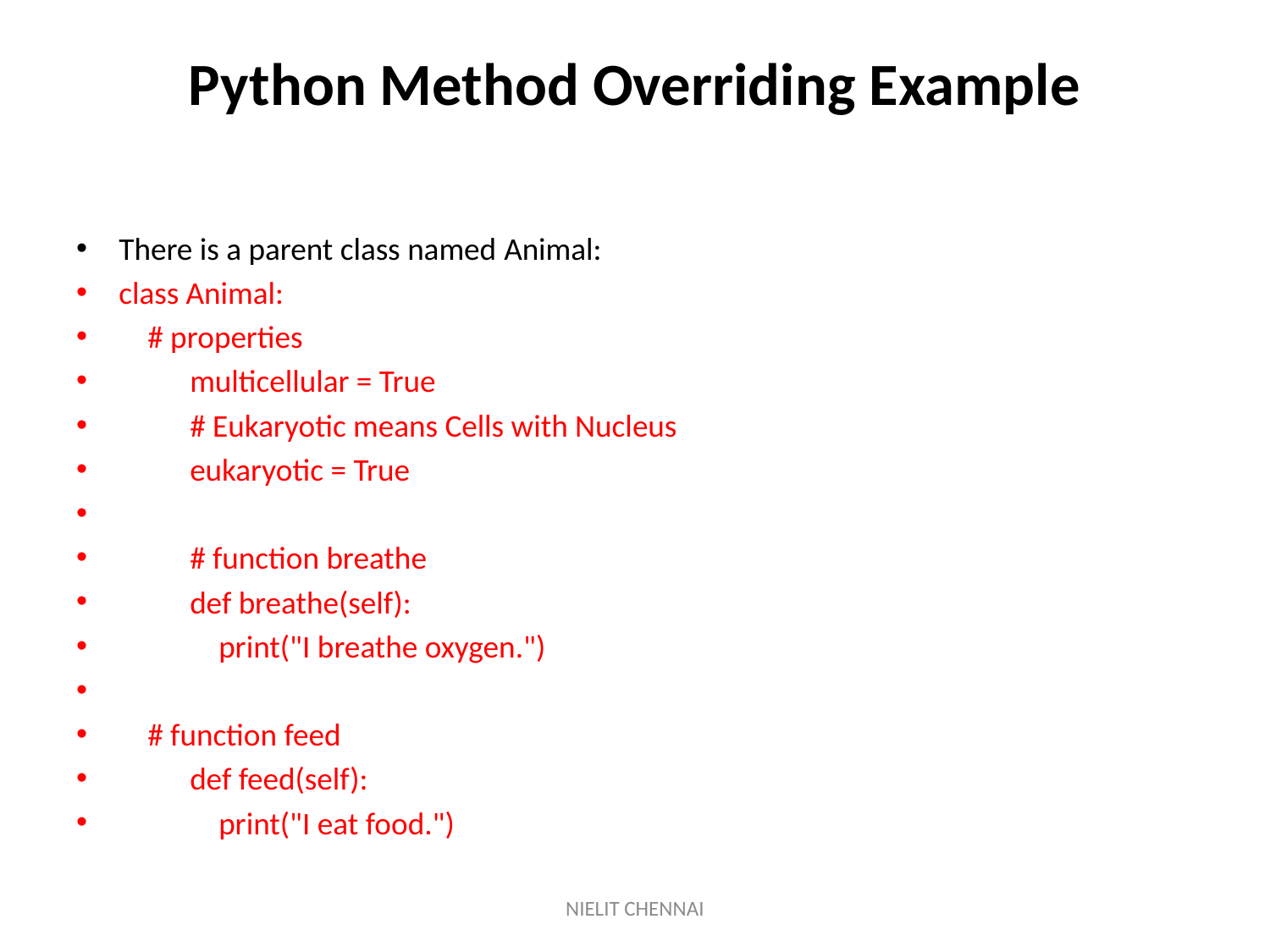

# Python Method Overriding Example
There is a parent class named Animal:
class Animal:
    # properties
	multicellular = True
	# Eukaryotic means Cells with Nucleus
	eukaryotic = True

	# function breathe
	def breathe(self):
	    print("I breathe oxygen.")

    # function feed
	def feed(self):
	    print("I eat food.")
NIELIT CHENNAI